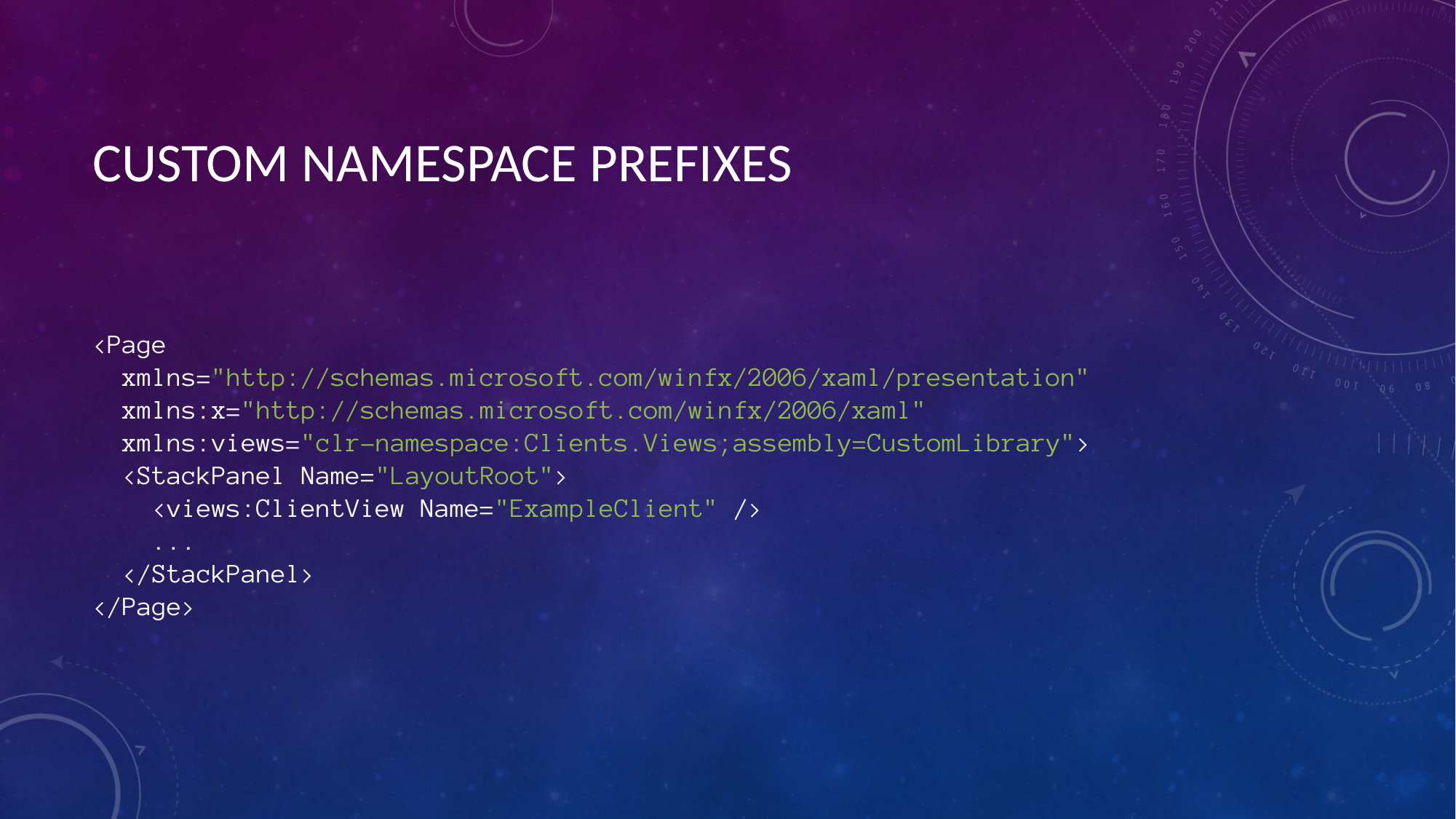

# Custom Namespace Prefixes
<Page
  xmlns="http://schemas.microsoft.com/winfx/2006/xaml/presentation"
  xmlns:x="http://schemas.microsoft.com/winfx/2006/xaml"
  xmlns:views="clr-namespace:Clients.Views;assembly=CustomLibrary">
  <StackPanel Name="LayoutRoot">
    <views:ClientView Name="ExampleClient" />
    ...
  </StackPanel>
</Page>